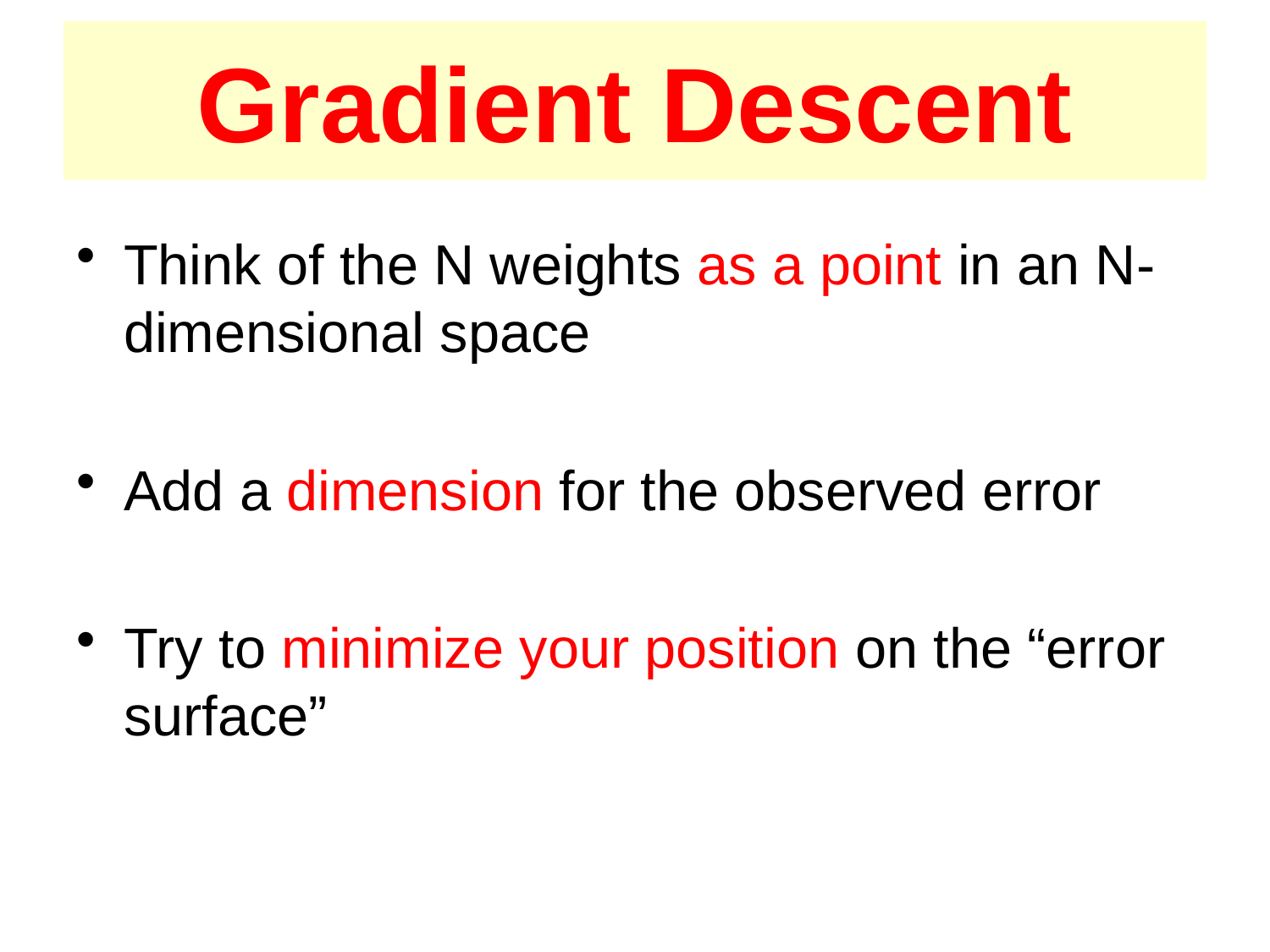

# Gradient Descent
Think of the N weights as a point in an N-dimensional space

Add a dimension for the observed error

Try to minimize your position on the “error surface”